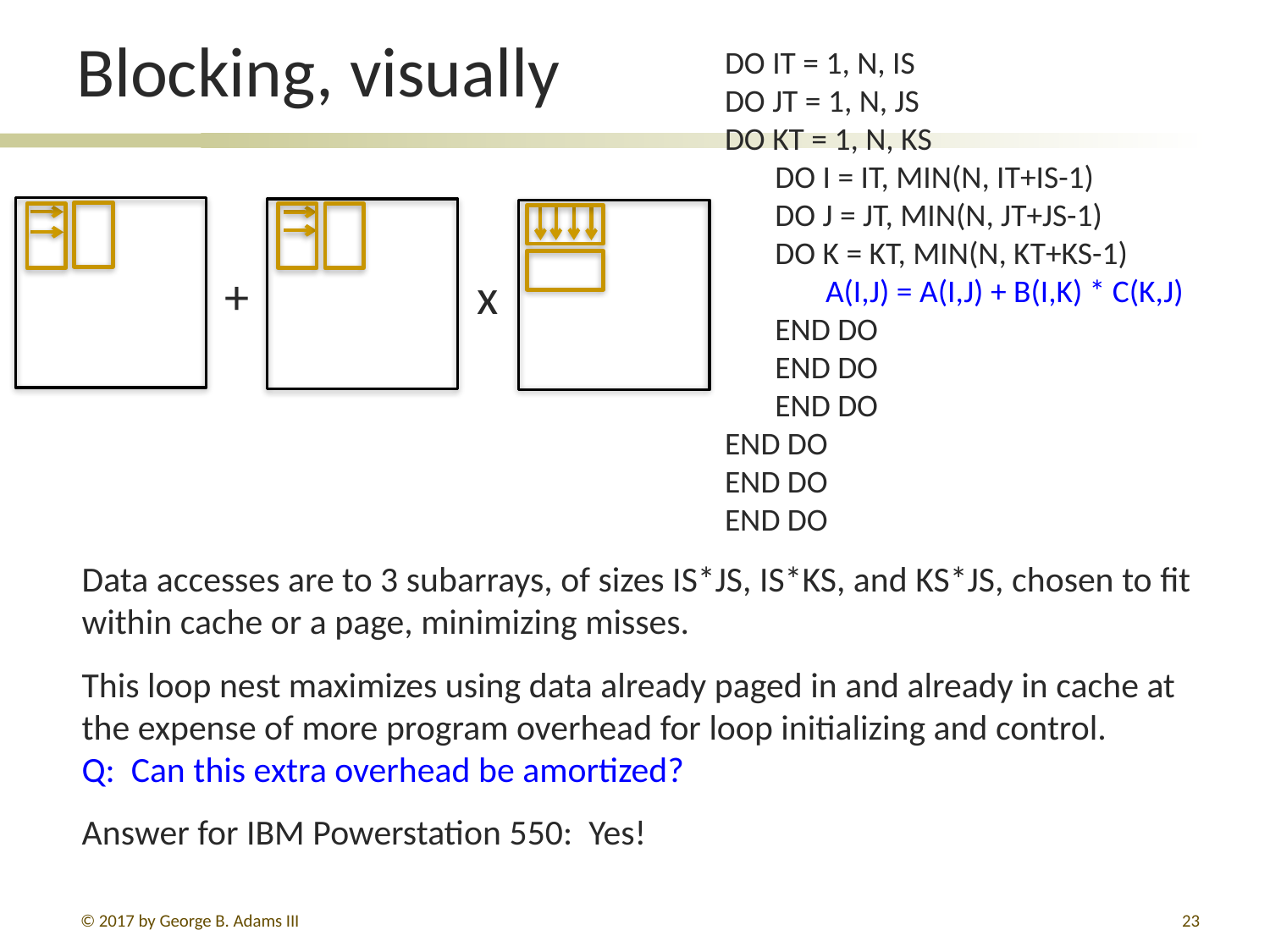

# Blocking, visually
 DO IT = 1, N, IS
 DO JT = 1, N, JS
 DO KT = 1, N, KS
        DO I = IT, MIN(N, IT+IS-1)
        DO J = JT, MIN(N, JT+JS-1)
        DO K = KT, MIN(N, KT+KS-1)
               A(I,J) = A(I,J) + B(I,K) * C(K,J)
        END DO
        END DO
        END DO
 END DO
 END DO
 END DO

+
x
Data accesses are to 3 subarrays, of sizes IS*JS, IS*KS, and KS*JS, chosen to fit within cache or a page, minimizing misses.

This loop nest maximizes using data already paged in and already in cache at the expense of more program overhead for loop initializing and control.
Q:  Can this extra overhead be amortized?

Answer for IBM Powerstation 550:  Yes!
© 2017 by George B. Adams III
23